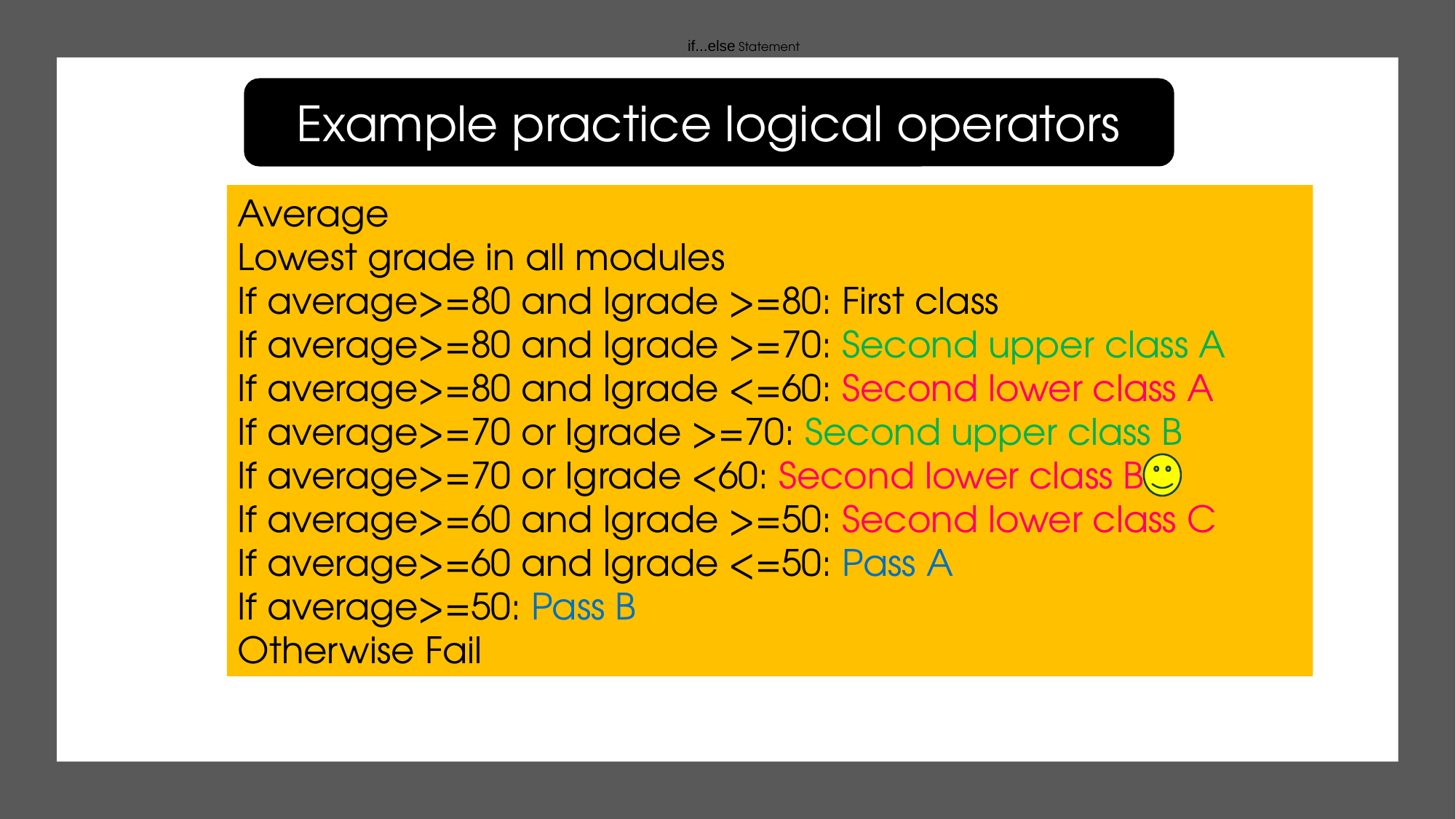

if...else Statement

Example practice logical operators
Average
Lowest grade in all modules
If average>=80 and lgrade >=80: First class
If average>=80 and lgrade >=70: Second upper class A
If average>=80 and lgrade <=60: Second lower class A
If average>=70 or lgrade >=70: Second upper class B
If average>=70 or lgrade <60: Second lower class B
If average>=60 and lgrade >=50: Second lower class C
If average>=60 and lgrade <=50: Pass A
If average>=50: Pass B
Otherwise Fail